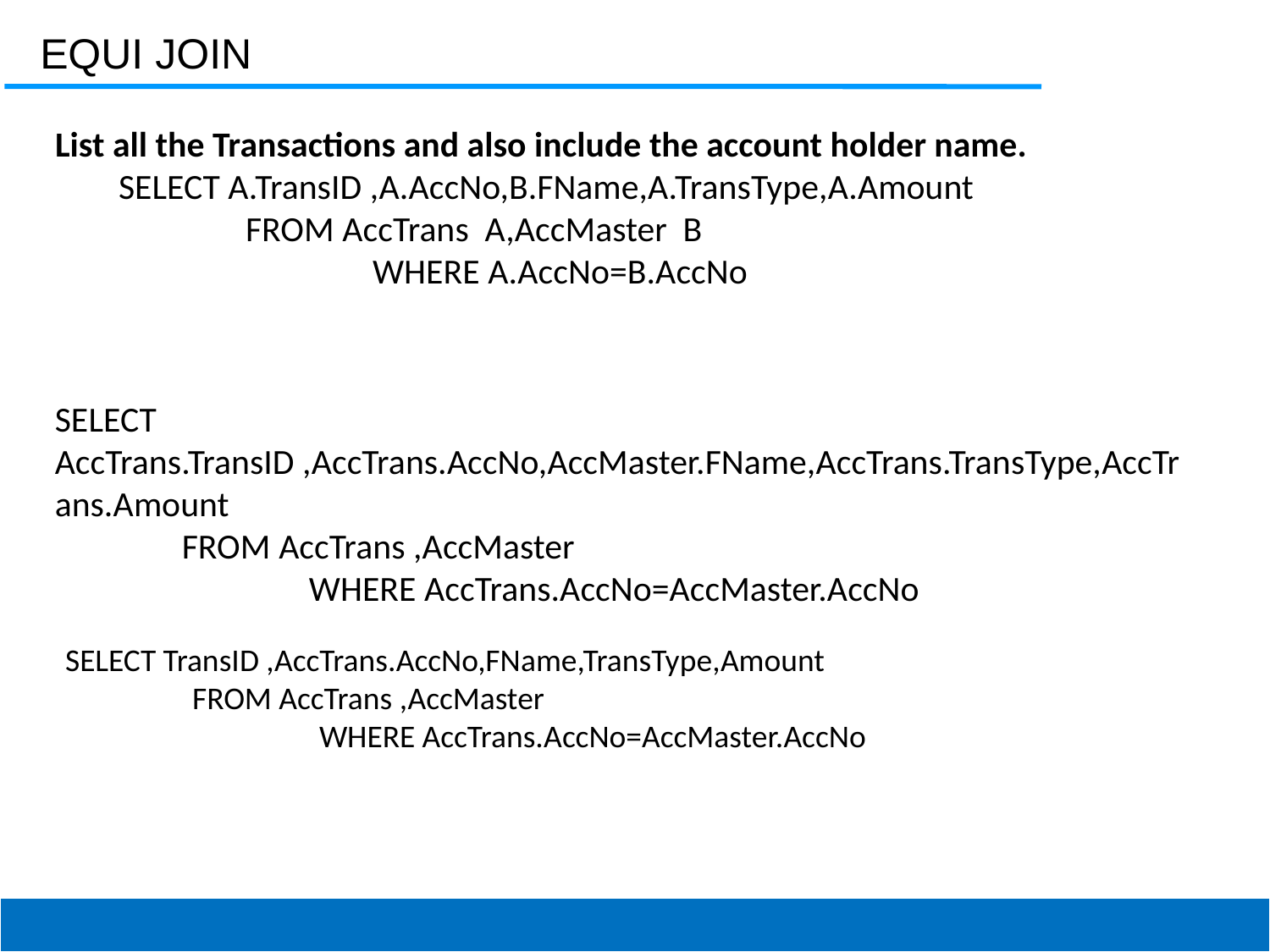

EQUI JOIN

List all the Transactions and also include the account holder name.
SELECT A.TransID ,A.AccNo,B.FName,A.TransType,A.Amount
	FROM AccTrans  A,AccMaster  B
		WHERE A.AccNo=B.AccNo
SELECT AccTrans.TransID ,AccTrans.AccNo,AccMaster.FName,AccTrans.TransType,AccTrans.Amount
	FROM AccTrans ,AccMaster
		WHERE AccTrans.AccNo=AccMaster.AccNo
SELECT TransID ,AccTrans.AccNo,FName,TransType,Amount
	FROM AccTrans ,AccMaster
		WHERE AccTrans.AccNo=AccMaster.AccNo